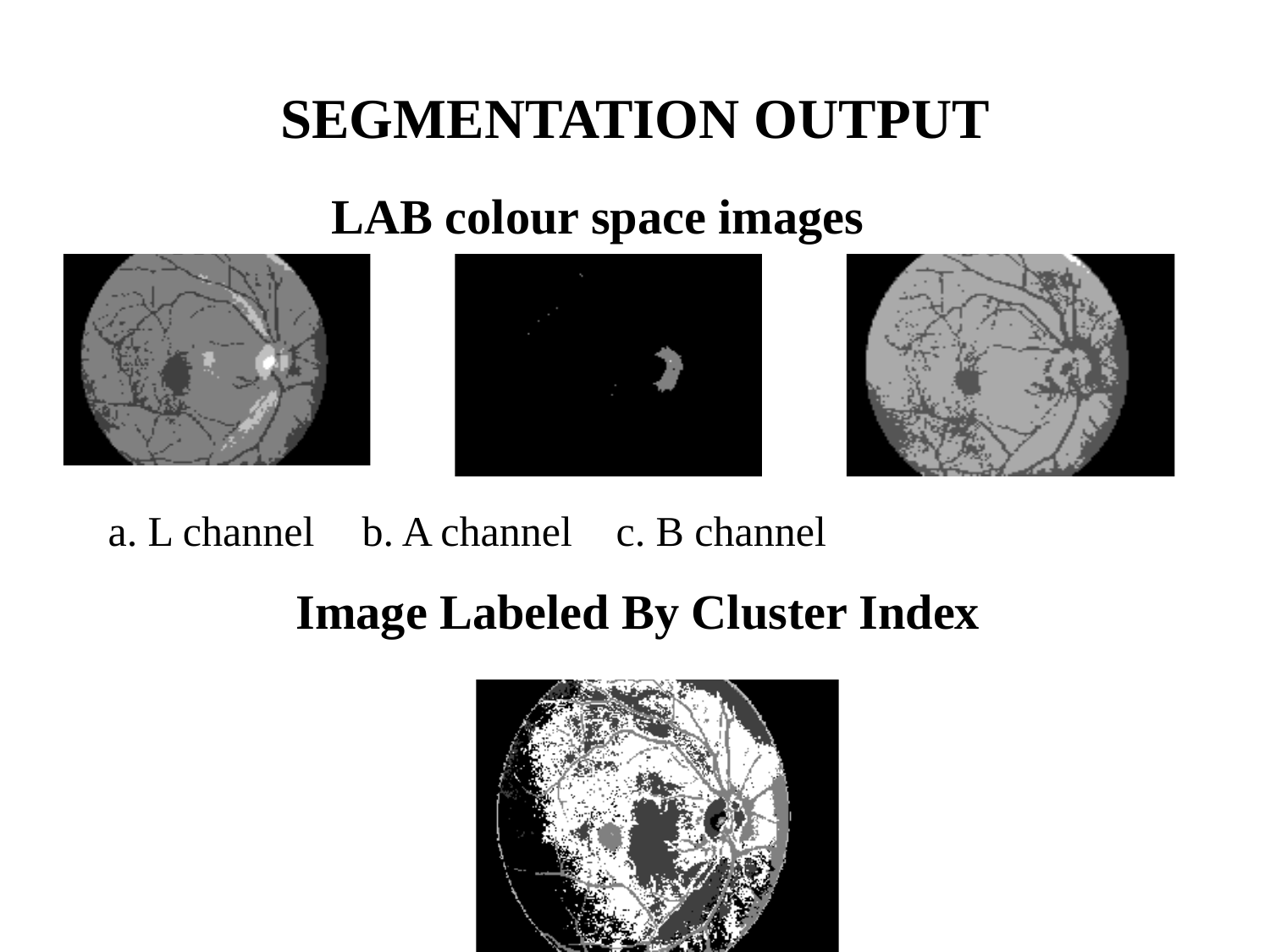

# SEGMENTATION OUTPUT
LAB colour space images

a. L channel	b. A channel	c. B channel
Image Labeled By Cluster Index